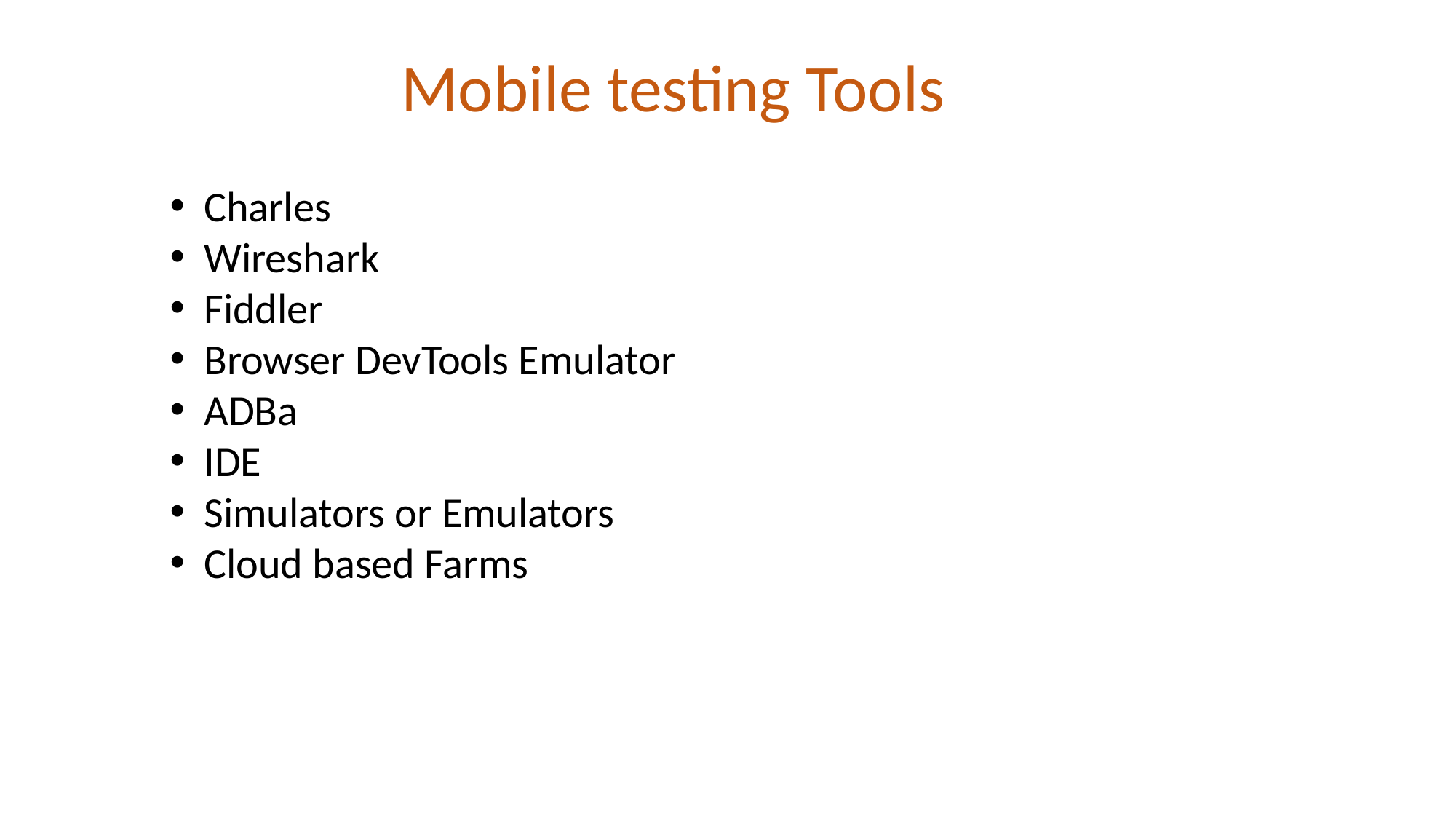

Mobile testing Tools
Charles
Wireshark
Fiddler
Browser DevTools Emulator
ADBa
IDE
Simulators or Emulators
Cloud based Farms